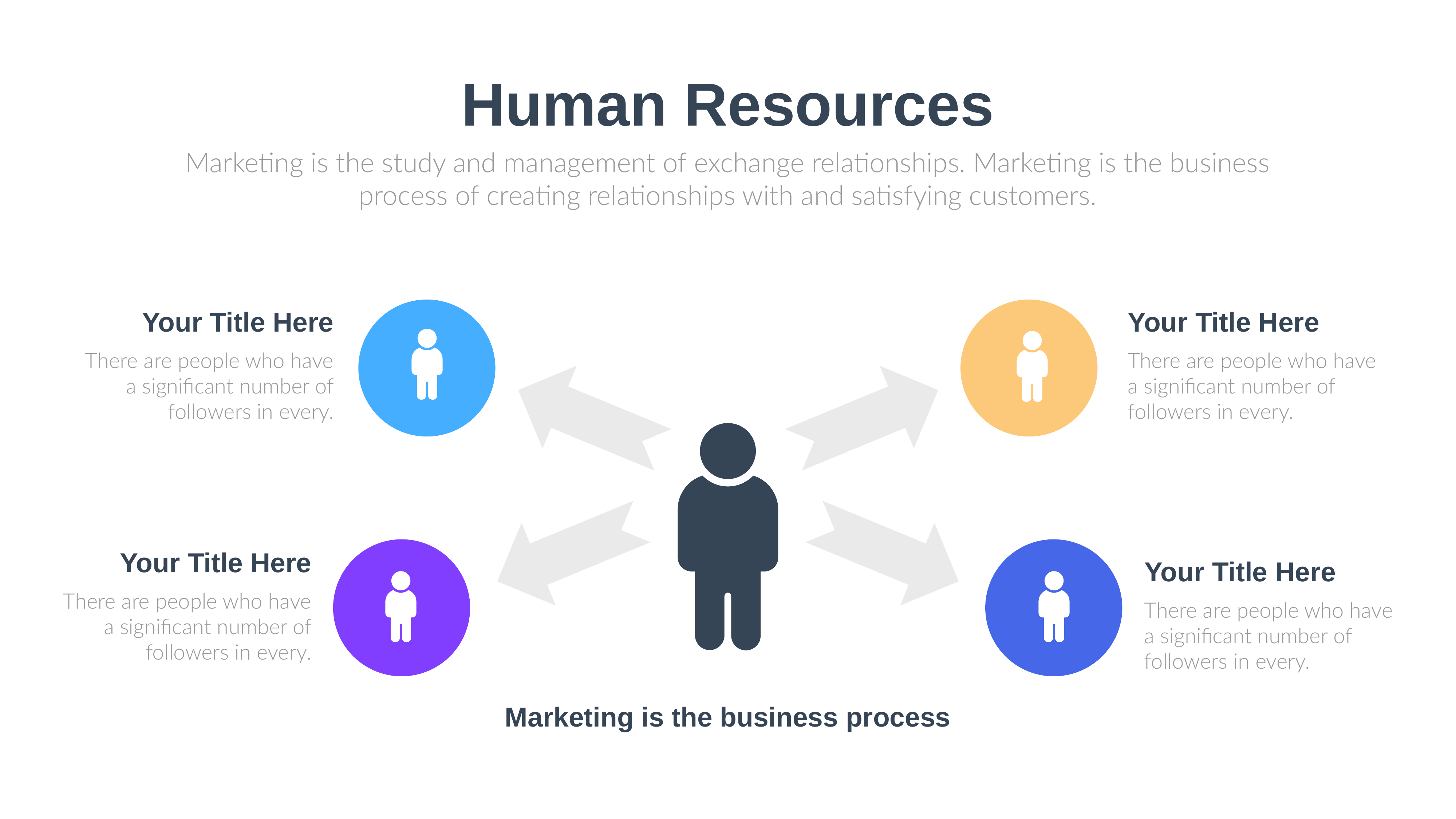

Human Resources
Marketing is the study and management of exchange relationships. Marketing is the business process of creating relationships with and satisfying customers.

Your Title Here
There are people who have a significant number of followers in every.
Your Title Here
There are people who have a significant number of followers in every.

Your Title Here
There are people who have a significant number of followers in every.
Your Title Here
There are people who have a significant number of followers in every.

Marketing is the business process